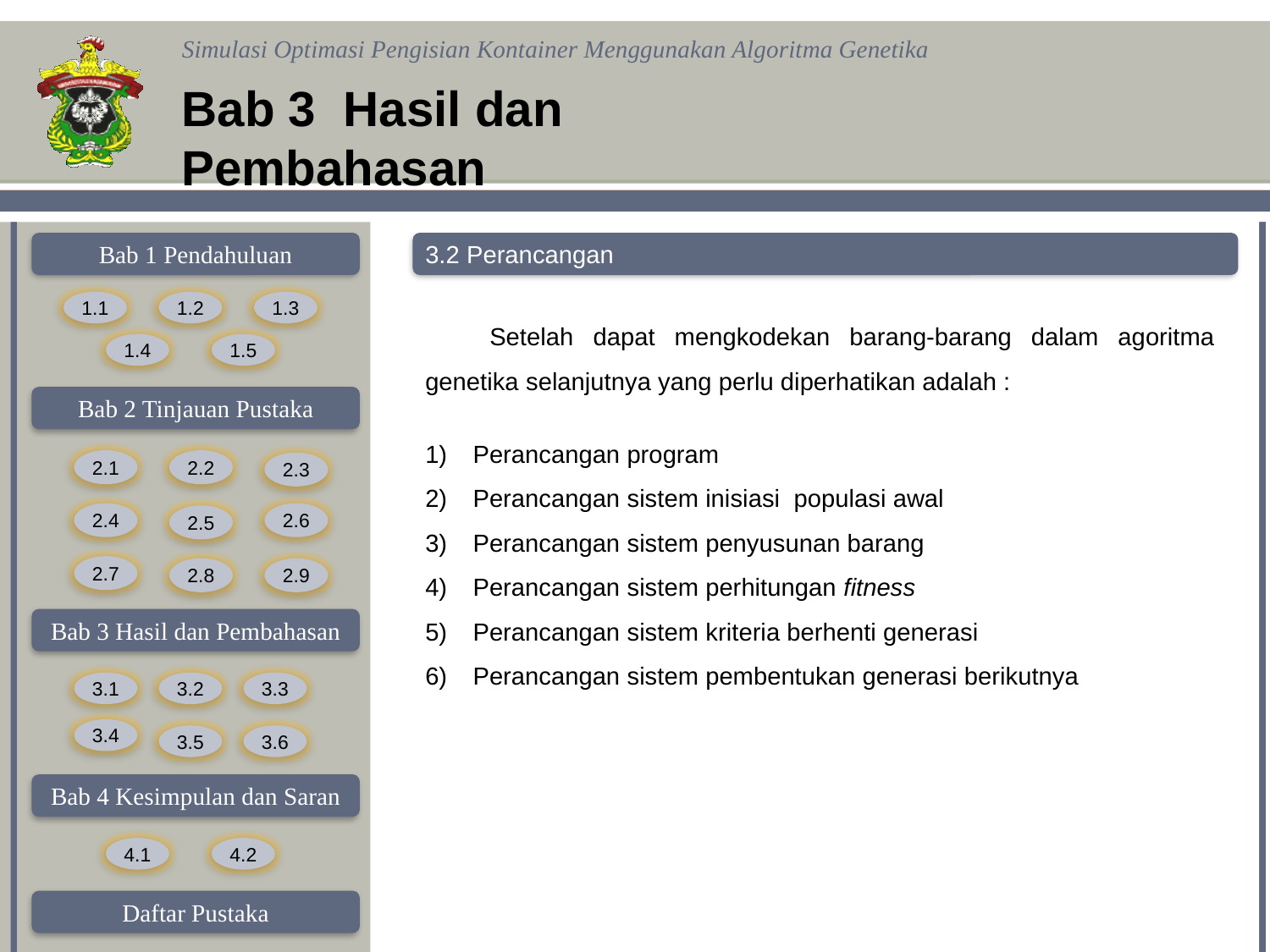

Bab 3  Hasil dan Pembahasan

3.2 Perancangan
Setelah dapat mengkodekan barang-barang dalam agoritma genetika selanjutnya yang perlu diperhatikan adalah :

Perancangan program
Perancangan sistem inisiasi  populasi awal
Perancangan sistem penyusunan barang
Perancangan sistem perhitungan fitness
Perancangan sistem kriteria berhenti generasi
Perancangan sistem pembentukan generasi berikutnya